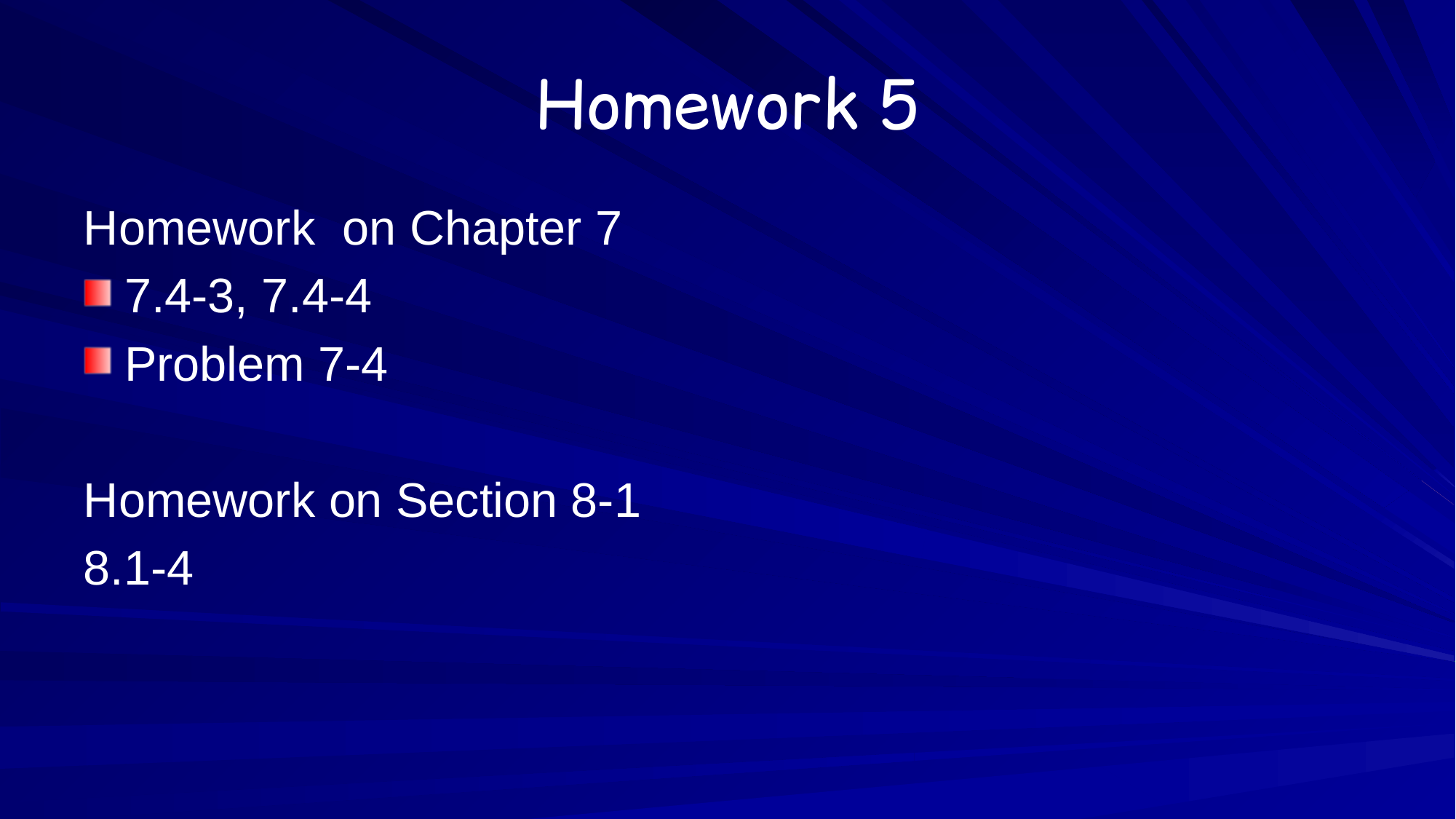

# Homework 5
Homework  on Chapter 7
7.4-3, 7.4-4
Problem 7-4

Homework on Section 8-1
8.1-4